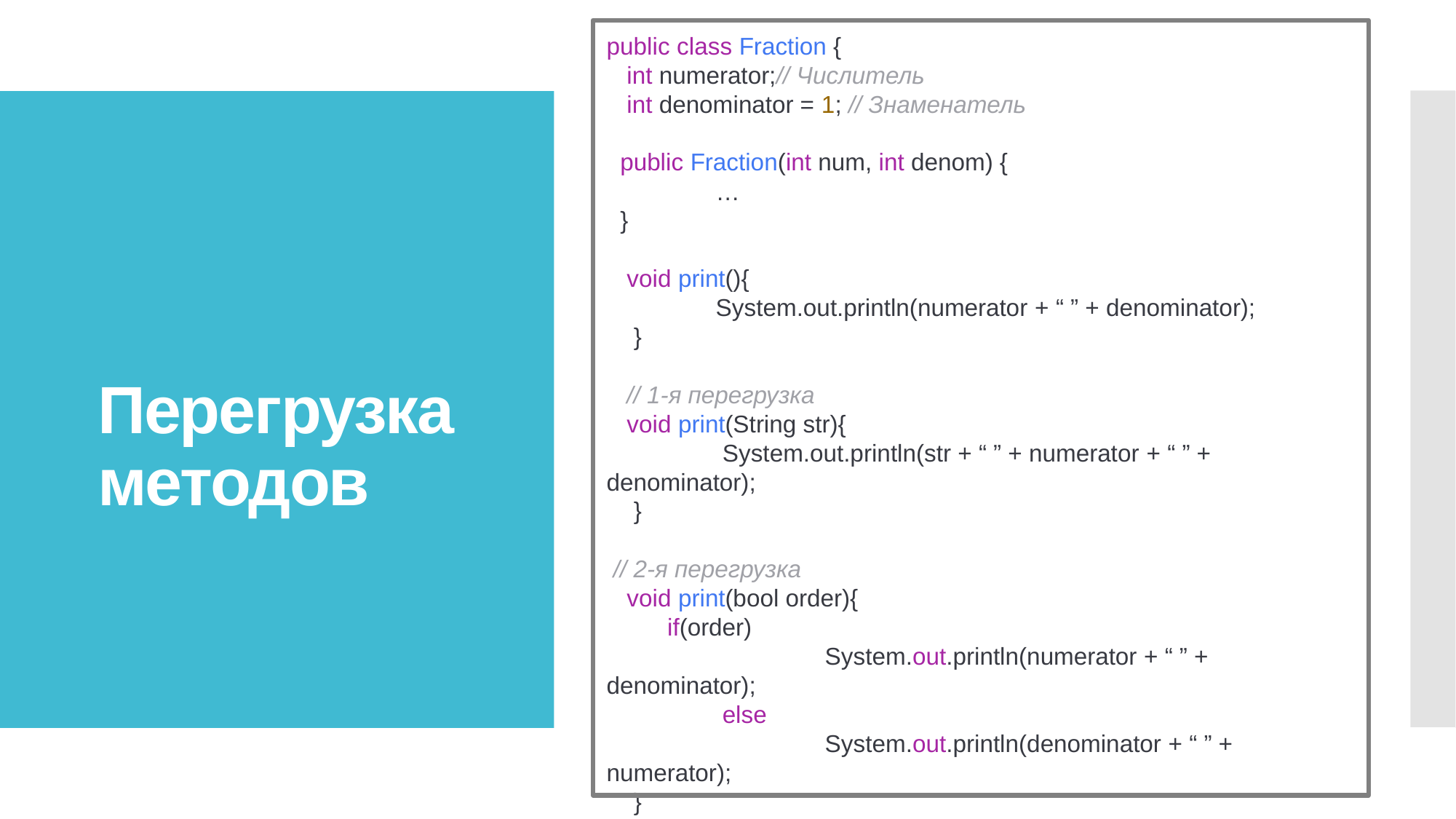

public class Fraction {
   int numerator;// Числитель
   int denominator = 1; // Знаменатель

  public Fraction(int num, int denom) {
	…
  }

   void print(){
	System.out.println(numerator + “ ” + denominator);
    }

   // 1-я перегрузка
   void print(String str){
	 System.out.println(str + “ ” + numerator + “ ” + denominator);
    }

 // 2-я перегрузка
   void print(bool order){
         if(order)
	 	System.out.println(numerator + “ ” + denominator);
	 else
		System.out.println(denominator + “ ” + numerator);
    }
}

Перегрузка методов